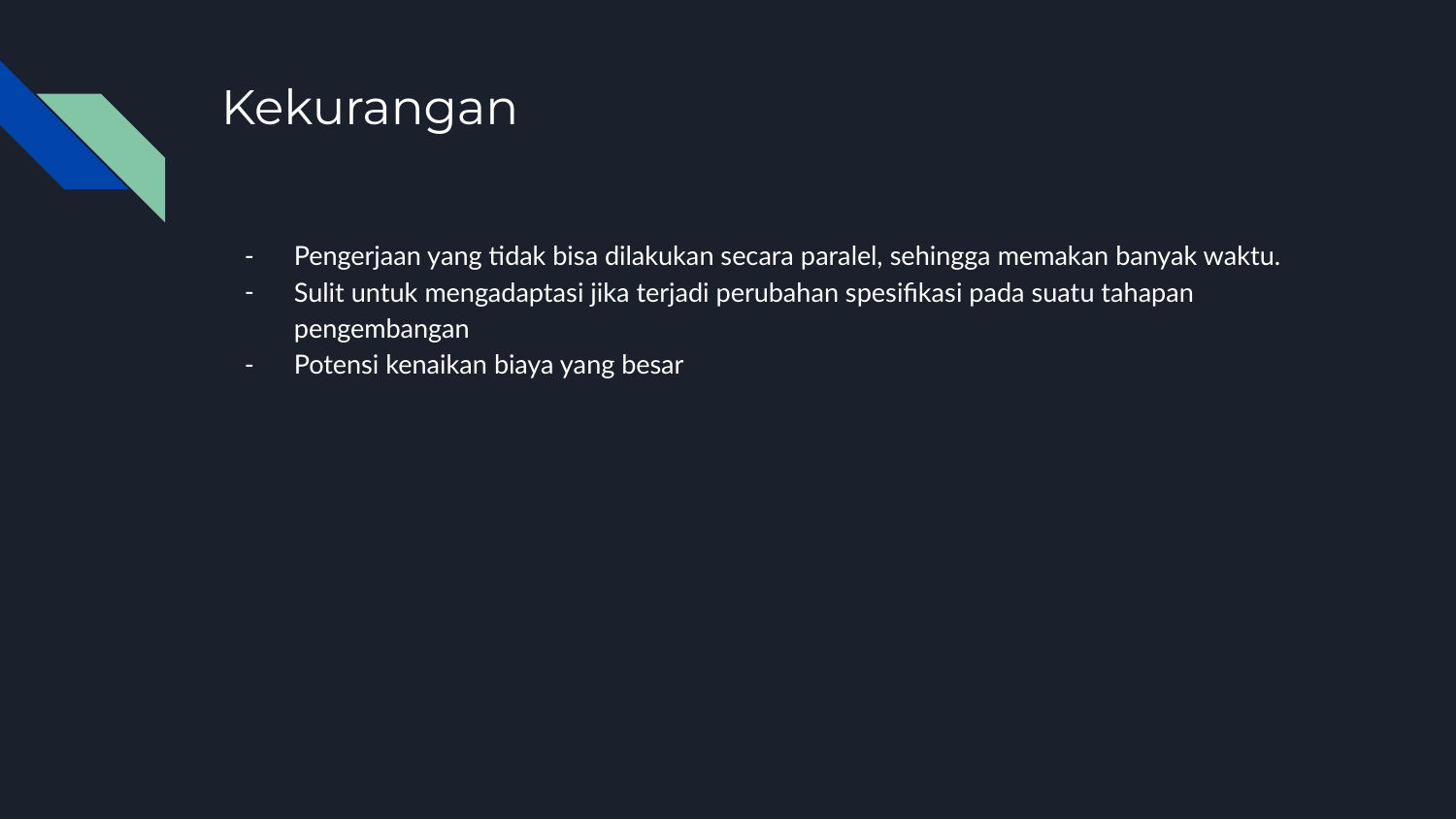

# Kekurangan
Pengerjaan yang tidak bisa dilakukan secara paralel, sehingga memakan banyak waktu.
Sulit untuk mengadaptasi jika terjadi perubahan spesifikasi pada suatu tahapan pengembangan
Potensi kenaikan biaya yang besar